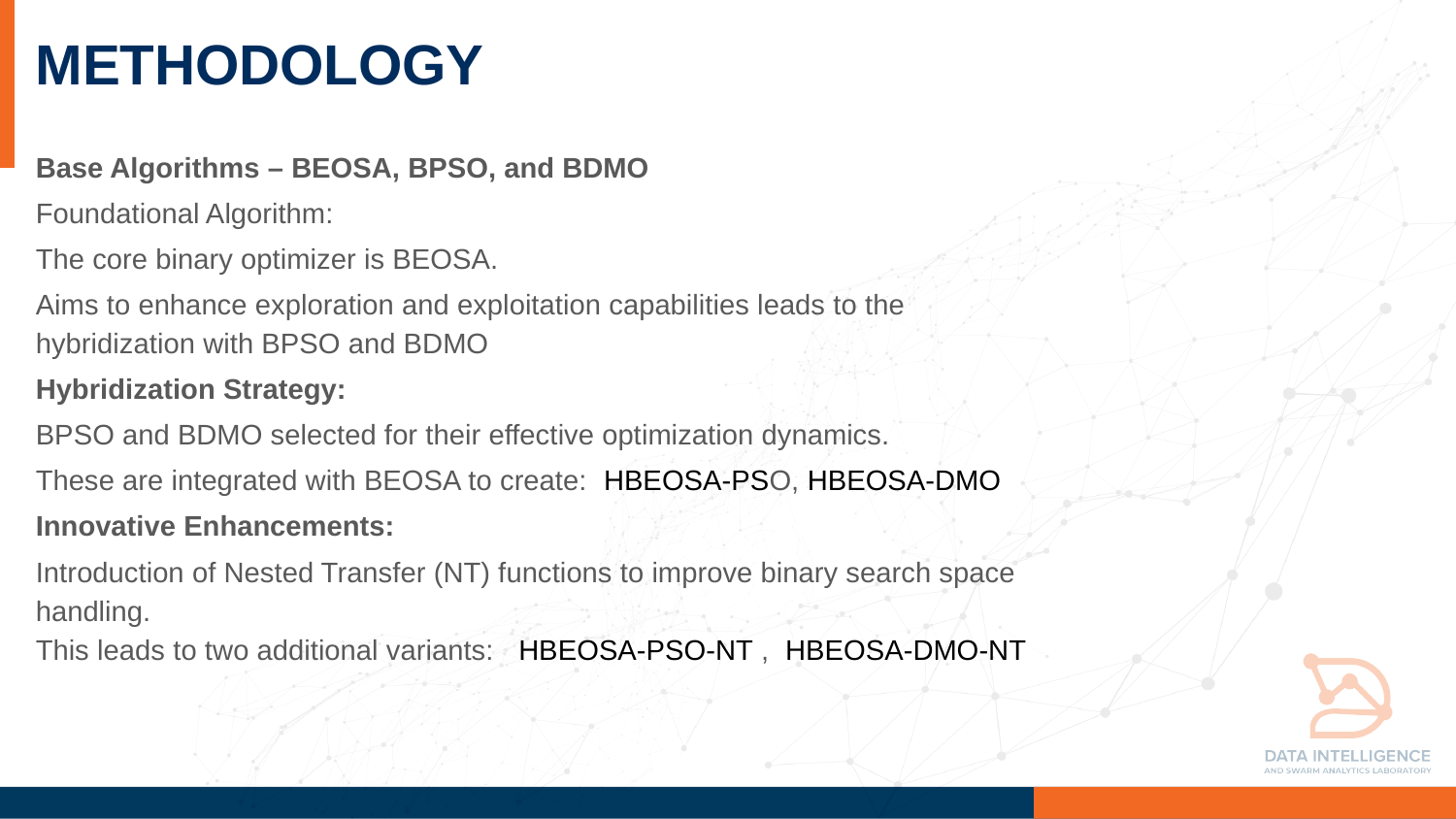

# METHODOLOGY
Base Algorithms – BEOSA, BPSO, and BDMO
Foundational Algorithm:
The core binary optimizer is BEOSA.
Aims to enhance exploration and exploitation capabilities leads to the hybridization with BPSO and BDMO
Hybridization Strategy:
BPSO and BDMO selected for their effective optimization dynamics.
These are integrated with BEOSA to create:  HBEOSA-PSO, HBEOSA-DMO
Innovative Enhancements:
Introduction of Nested Transfer (NT) functions to improve binary search space handling.
This leads to two additional variants:   HBEOSA-PSO-NT ,  HBEOSA-DMO-NT
2